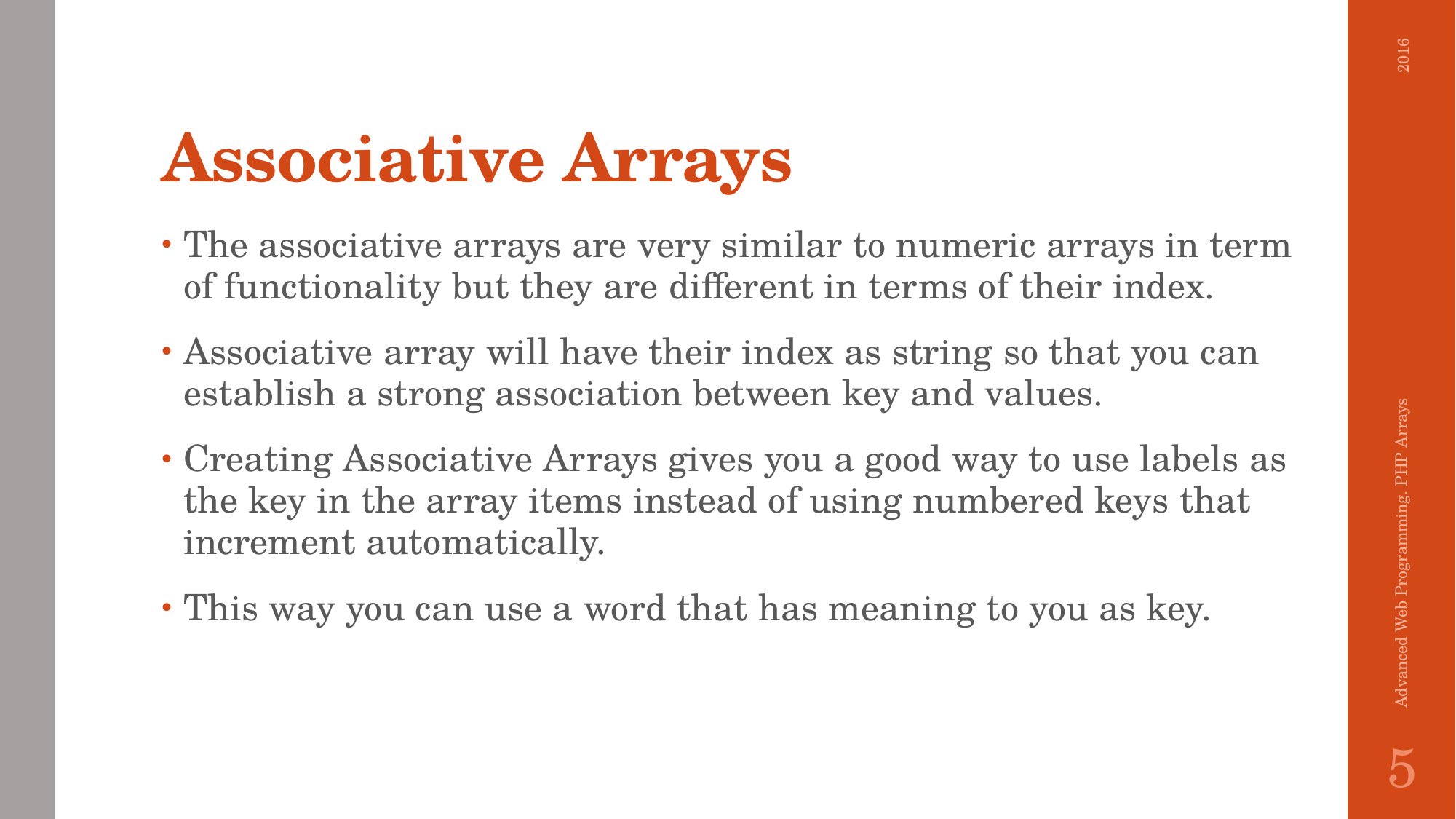

# Associative Arrays
2016
The associative arrays are very similar to numeric arrays in term of functionality but they are different in terms of their index.
Associative array will have their index as string so that you can establish a strong association between key and values.
Creating Associative Arrays gives you a good way to use labels as the key in the array items instead of using numbered keys that increment automatically.
This way you can use a word that has meaning to you as key.
Advanced Web Programming. PHP Arrays
5